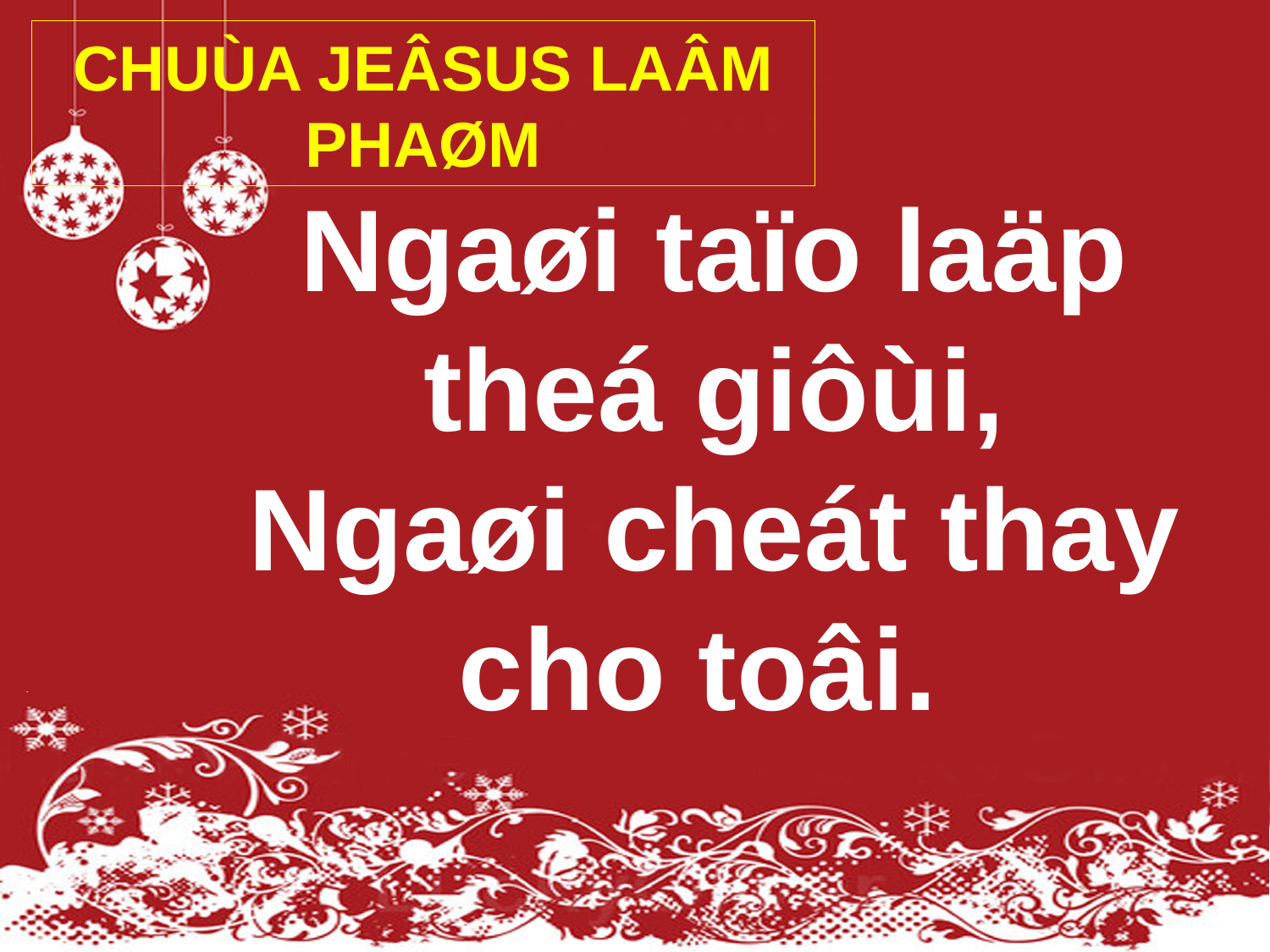

CHUÙA JEÂSUS LAÂM PHAØM
Ngaøi taïo laäp
theá giôùi,
Ngaøi cheát thay
cho toâi.